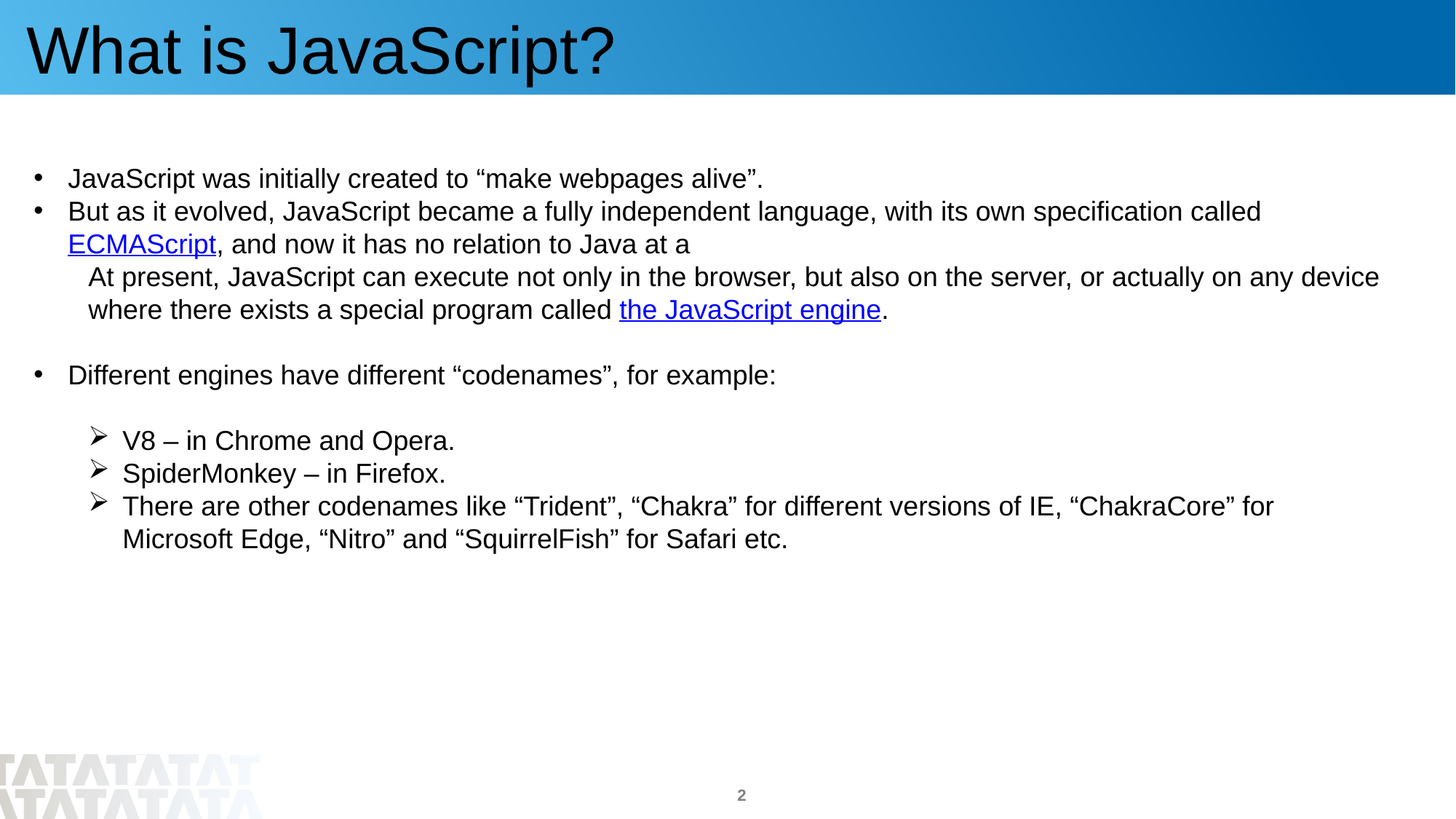

What is JavaScript?

JavaScript was initially created to “make webpages alive”.
But as it evolved, JavaScript became a fully independent language, with its own specification called ECMAScript, and now it has no relation to Java at a
At present, JavaScript can execute not only in the browser, but also on the server, or actually on any device where there exists a special program called the JavaScript engine.

Different engines have different “codenames”, for example:

V8 – in Chrome and Opera.
SpiderMonkey – in Firefox.
There are other codenames like “Trident”, “Chakra” for different versions of IE, “ChakraCore” for Microsoft Edge, “Nitro” and “SquirrelFish” for Safari etc.